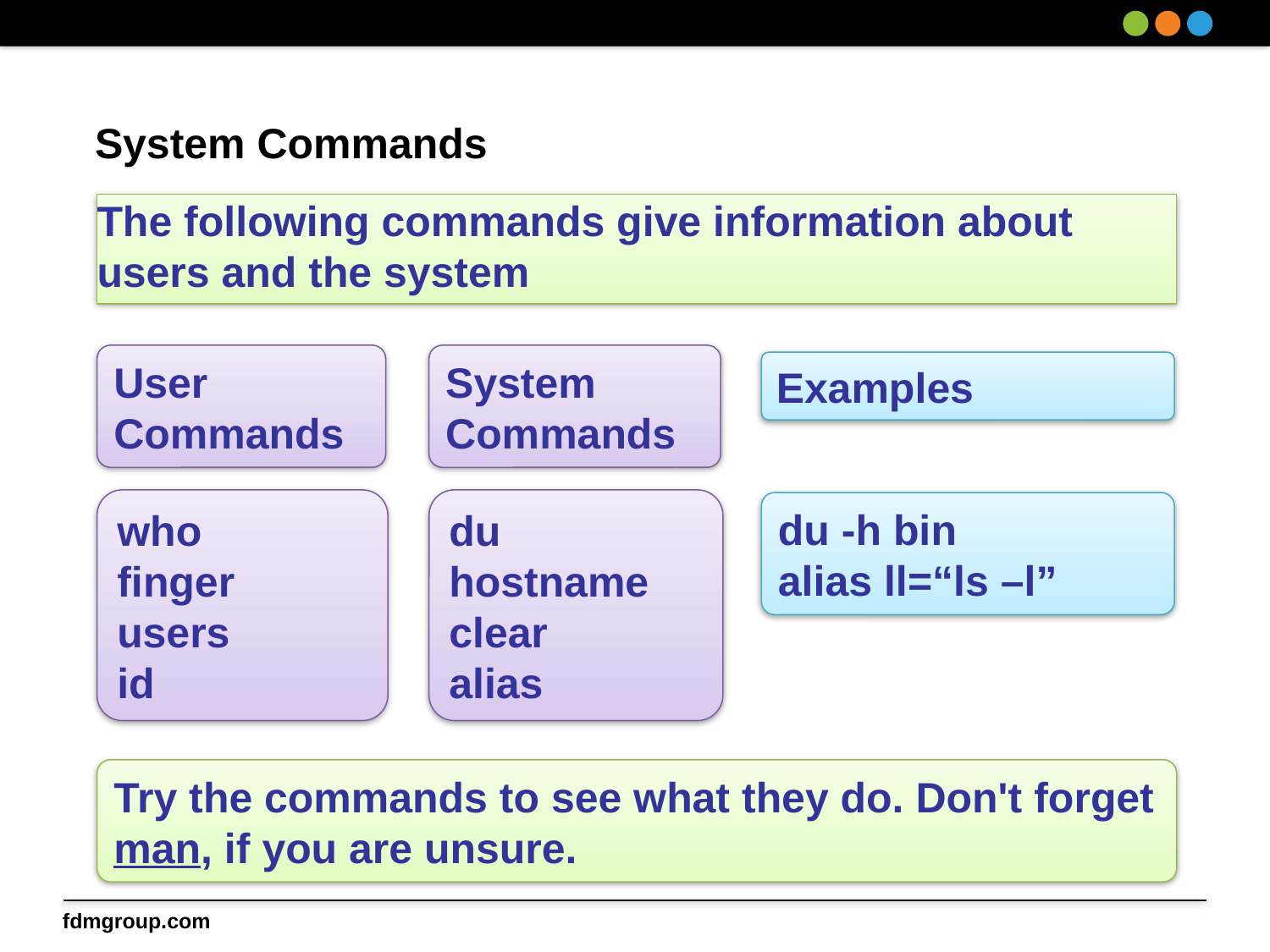

# System Commands
The following commands give information about users and the system
User
Commands
System
Commands
Examples
who
finger
users
id
du
hostname
clear
alias
du -h bin
alias ll=“ls –l”
Try the commands to see what they do. Don't forget man, if you are unsure.